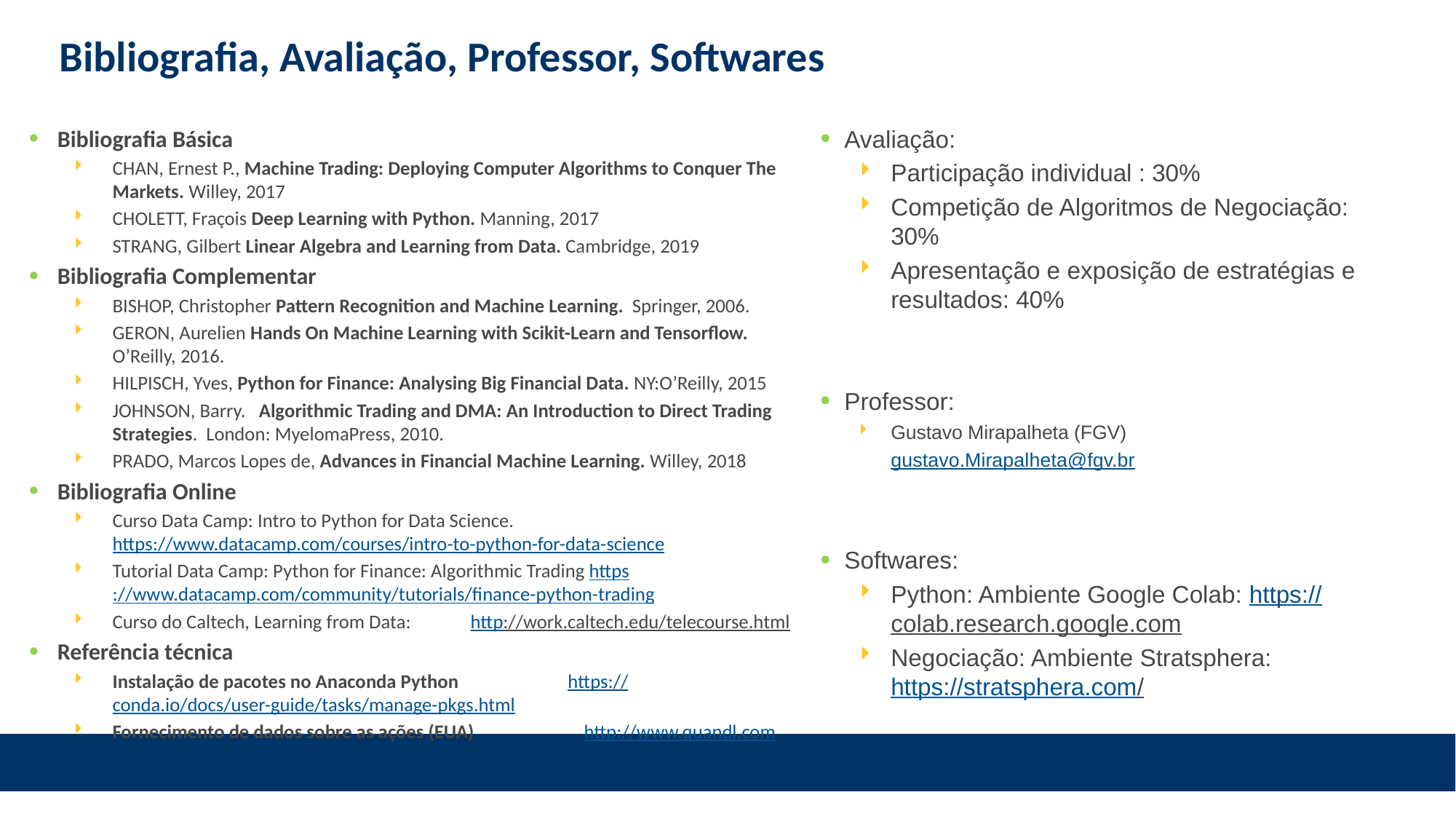

# Bibliografia, Avaliação, Professor, Softwares
Bibliografia Básica
CHAN, Ernest P., Machine Trading: Deploying Computer Algorithms to Conquer The Markets. Willey, 2017
CHOLETT, Fraçois Deep Learning with Python. Manning, 2017
STRANG, Gilbert Linear Algebra and Learning from Data. Cambridge, 2019
Bibliografia Complementar
BISHOP, Christopher Pattern Recognition and Machine Learning.  Springer, 2006.
GERON, Aurelien Hands On Machine Learning with Scikit-Learn and Tensorflow. O’Reilly, 2016.
HILPISCH, Yves, Python for Finance: Analysing Big Financial Data. NY:O’Reilly, 2015
JOHNSON, Barry.   Algorithmic Trading and DMA: An Introduction to Direct Trading Strategies.  London: MyelomaPress, 2010.
PRADO, Marcos Lopes de, Advances in Financial Machine Learning. Willey, 2018
Bibliografia Online
Curso Data Camp: Intro to Python for Data Science. https://www.datacamp.com/courses/intro-to-python-for-data-science
Tutorial Data Camp: Python for Finance: Algorithmic Trading https://www.datacamp.com/community/tutorials/finance-python-trading
Curso do Caltech, Learning from Data:         	  http://work.caltech.edu/telecourse.html
Referência técnica
Instalação de pacotes no Anaconda Python                         https://conda.io/docs/user-guide/tasks/manage-pkgs.html
Fornecimento de dados sobre as ações (EUA)	            http://www.quandl.com

Avaliação:
Participação individual : 30%
Competição de Algoritmos de Negociação: 30%
Apresentação e exposição de estratégias e resultados: 40%

Professor:
Gustavo Mirapalheta (FGV)                  gustavo.Mirapalheta@fgv.br

Softwares:
Python: Ambiente Google Colab: https://colab.research.google.com
Negociação: Ambiente Stratsphera: https://stratsphera.com/